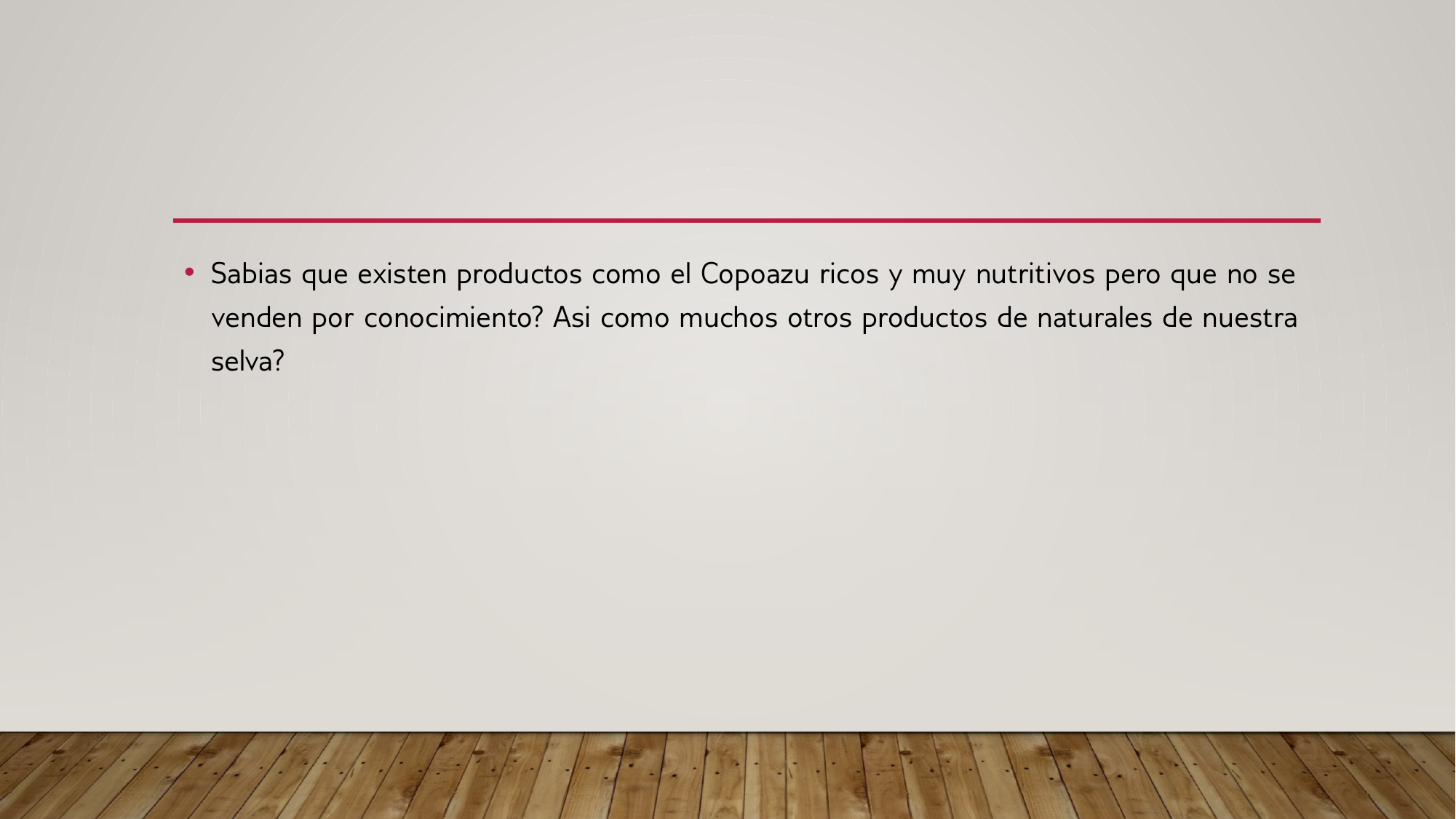

#
Sabias que existen productos como el Copoazu ricos y muy nutritivos pero que no se venden por conocimiento? Asi como muchos otros productos de naturales de nuestra selva?